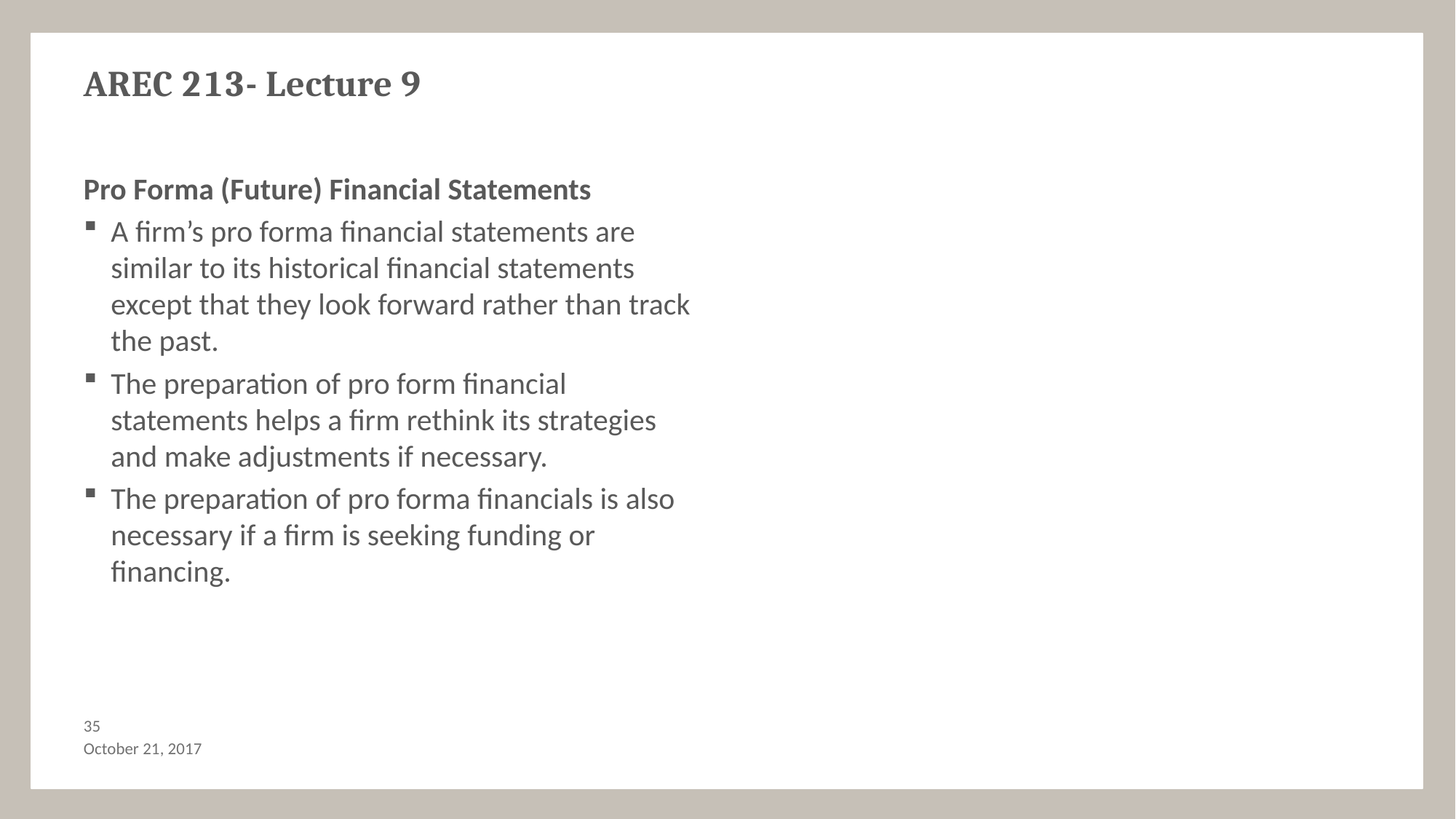

# AREC 213- Lecture 9
Pro Forma (Future) Financial Statements
A firm’s pro forma financial statements are similar to its historical financial statements except that they look forward rather than track the past.
The preparation of pro form financial statements helps a firm rethink its strategies and make adjustments if necessary.
The preparation of pro forma financials is also necessary if a firm is seeking funding or financing.
35
October 21, 2017